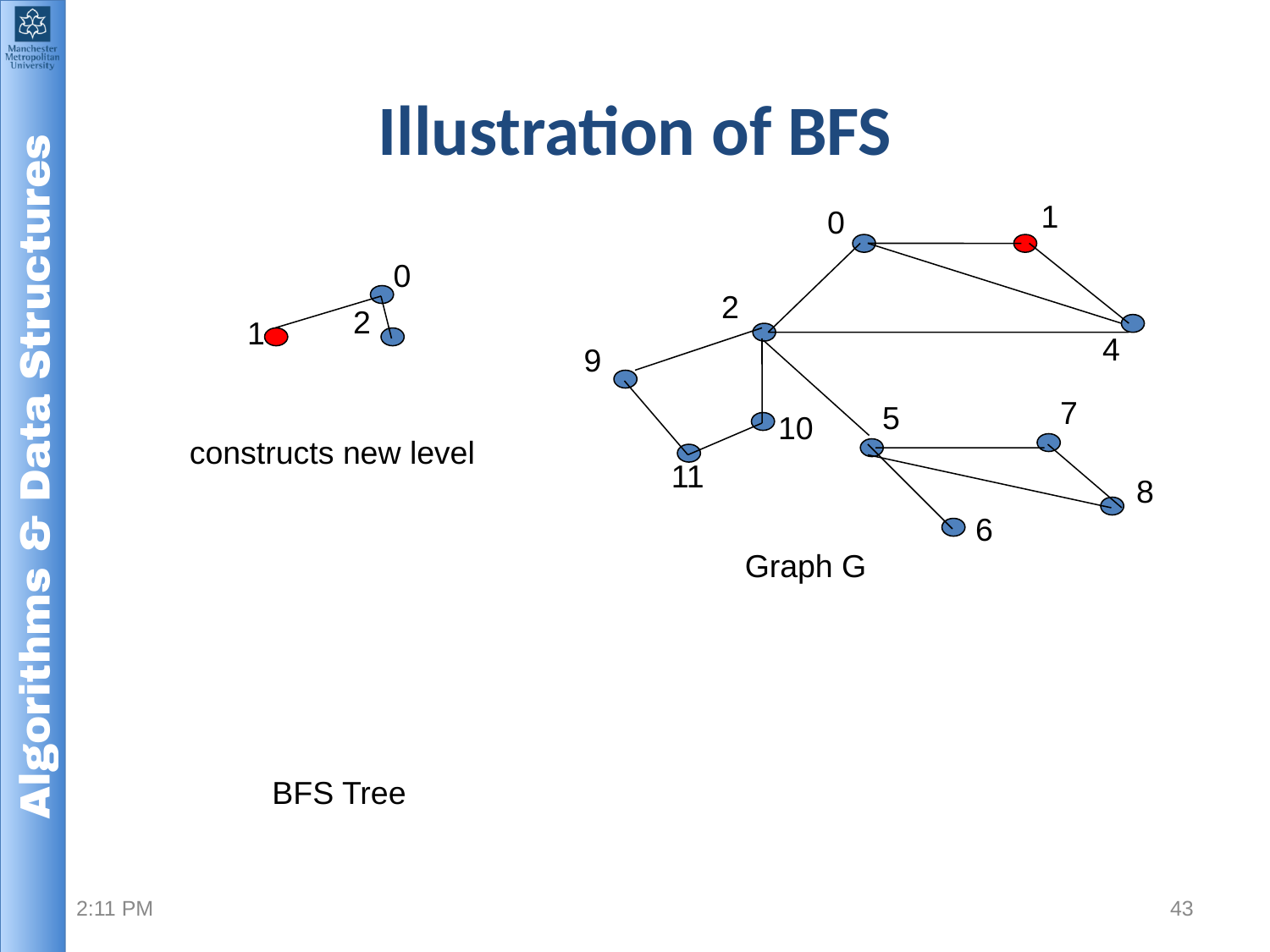

# Illustration of BFS
1
0

0
2

2

1

4

9

7
5
10

constructs new level

11

8

6

Graph G
BFS Tree
2:11 PM
43